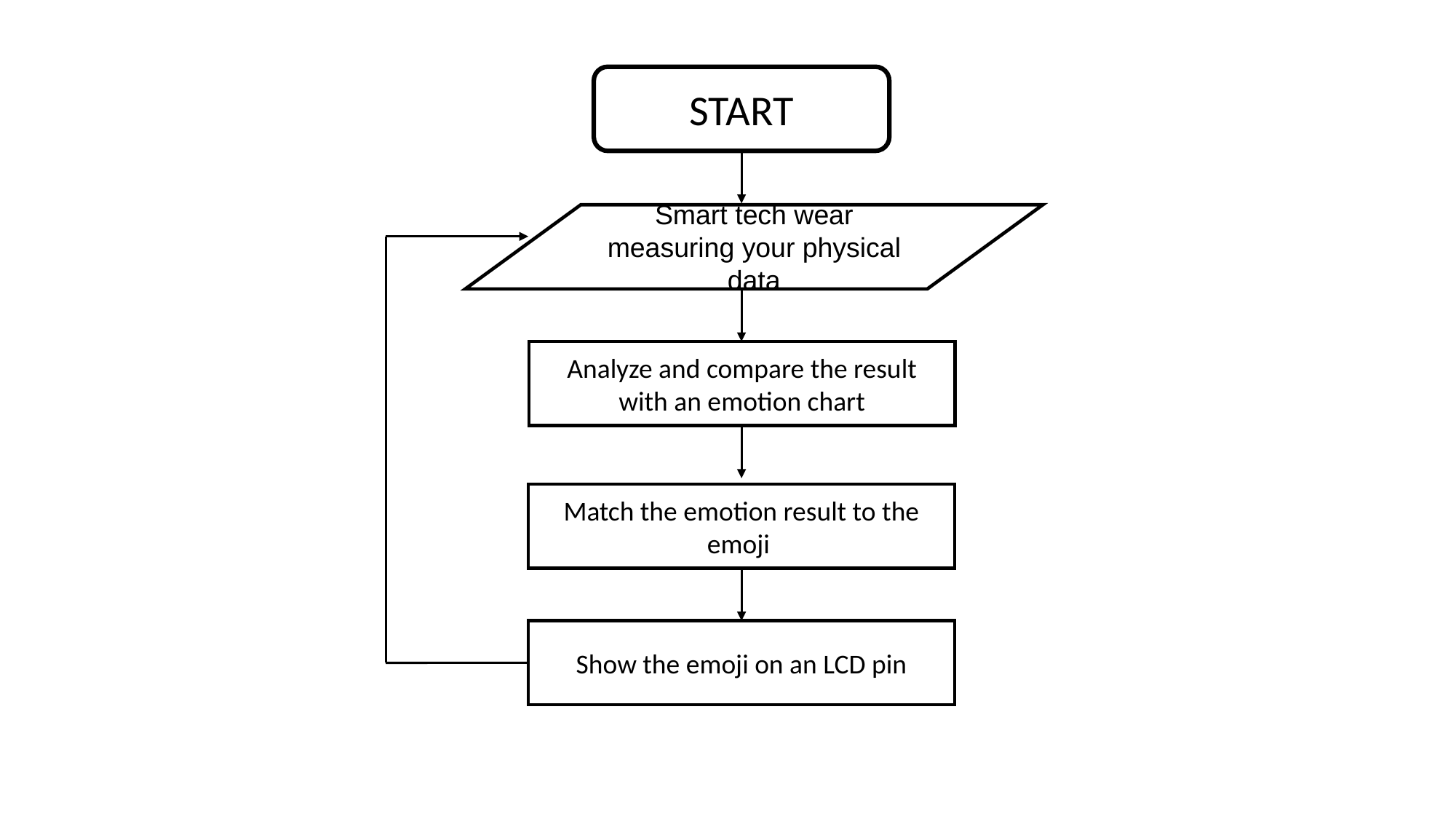

START
Smart tech wear measuring your physical data
Analyze and compare the result with an emotion chart
Match the emotion result to the emoji
Show the emoji on an LCD pin